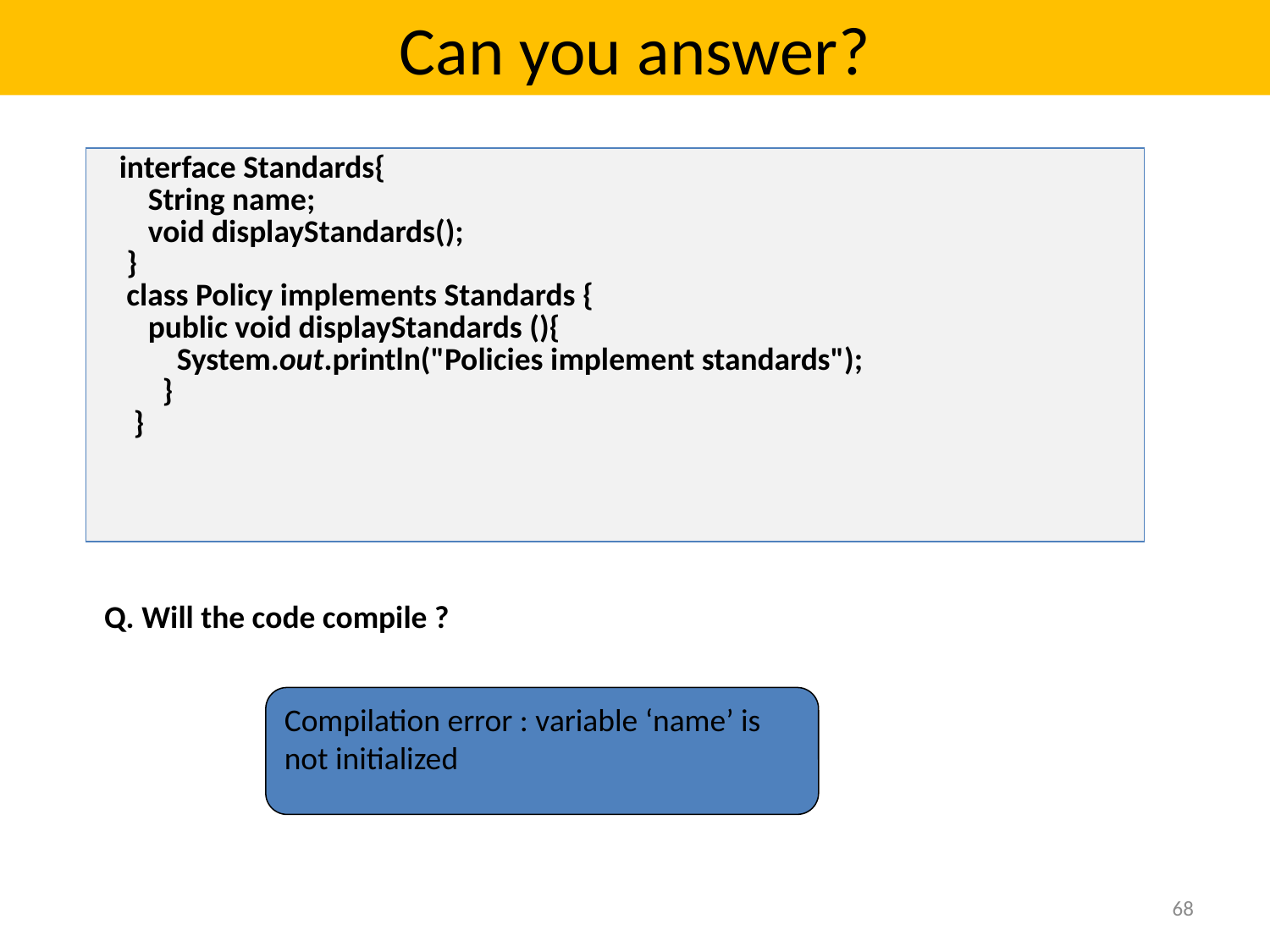

# Can you answer?
| interface Standards{ String name; void displayStandards(); } class Policy implements Standards { public void displayStandards (){ System.out.println("Policies implement standards"); } } |
| --- |
Q. Will the code compile ?
Compilation error : variable ‘name’ is not initialized
68